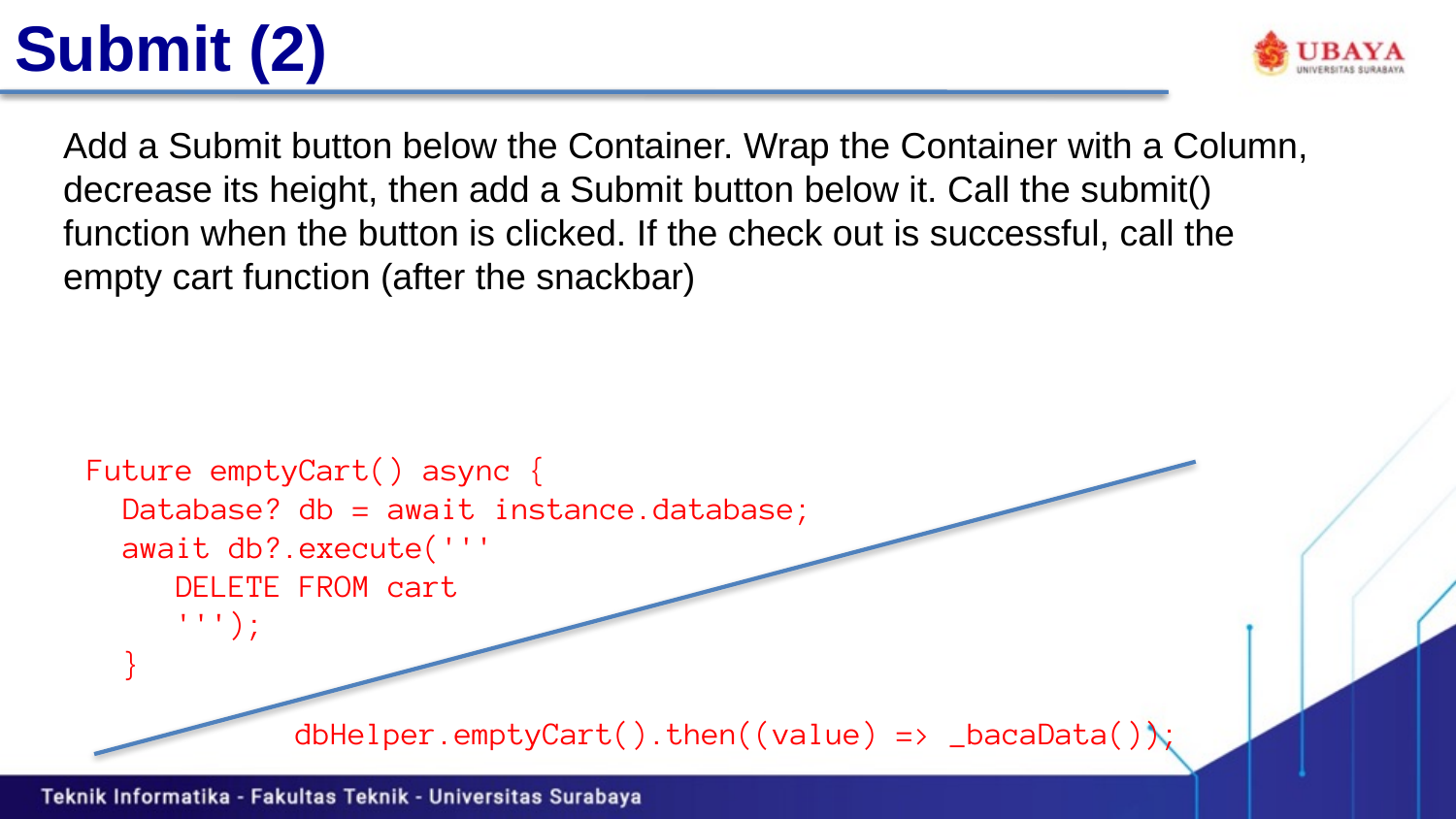

# Submit (2)

Add a Submit button below the Container. Wrap the Container with a Column, decrease its height, then add a Submit button below it. Call the submit() function when the button is clicked. If the check out is successful, call the empty cart function (after the snackbar)

Future emptyCart() async {
  Database? db = await instance.database;
  await db?.execute('''
     DELETE FROM cart
     ''');
  }

dbHelper.emptyCart().then((value) => _bacaData());